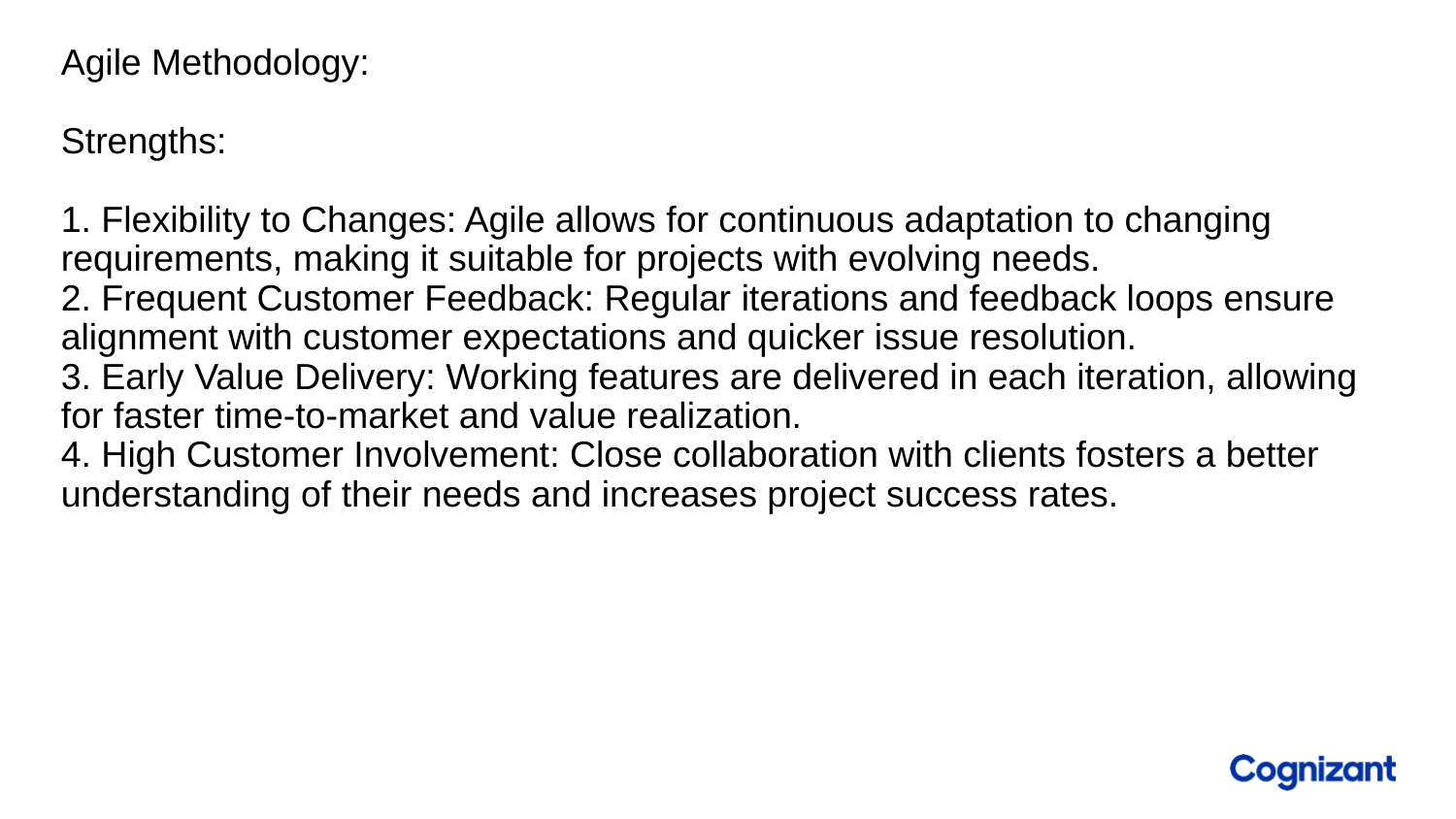

# Agile Methodology: Strengths: 1. Flexibility to Changes: Agile allows for continuous adaptation to changing requirements, making it suitable for projects with evolving needs. 2. Frequent Customer Feedback: Regular iterations and feedback loops ensure alignment with customer expectations and quicker issue resolution. 3. Early Value Delivery: Working features are delivered in each iteration, allowing for faster time-to-market and value realization. 4. High Customer Involvement: Close collaboration with clients fosters a better understanding of their needs and increases project success rates.